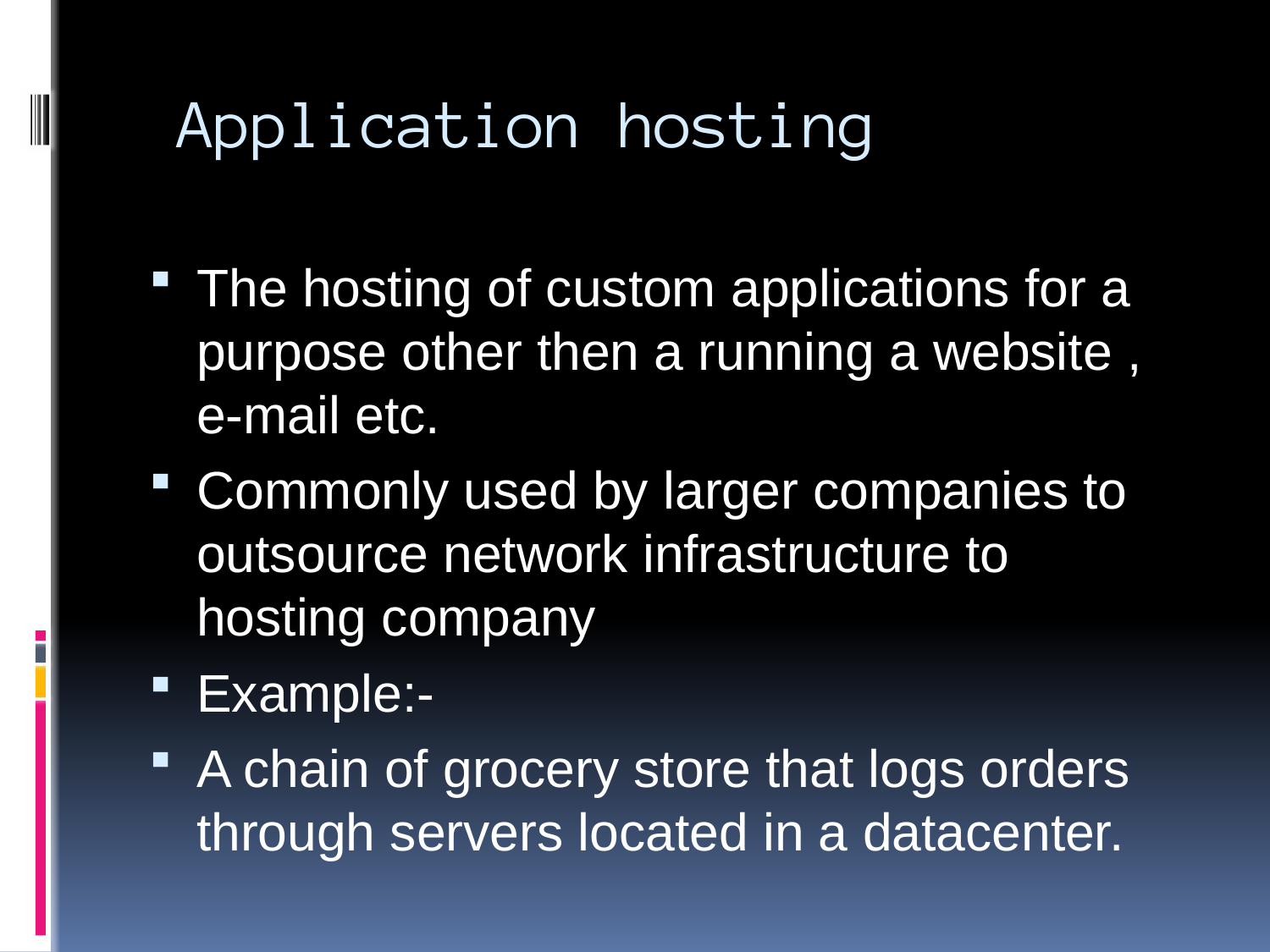

# Application hosting
The hosting of custom applications for a purpose other then a running a website , e-mail etc.
Commonly used by larger companies to outsource network infrastructure to hosting company
Example:-
A chain of grocery store that logs orders through servers located in a datacenter.